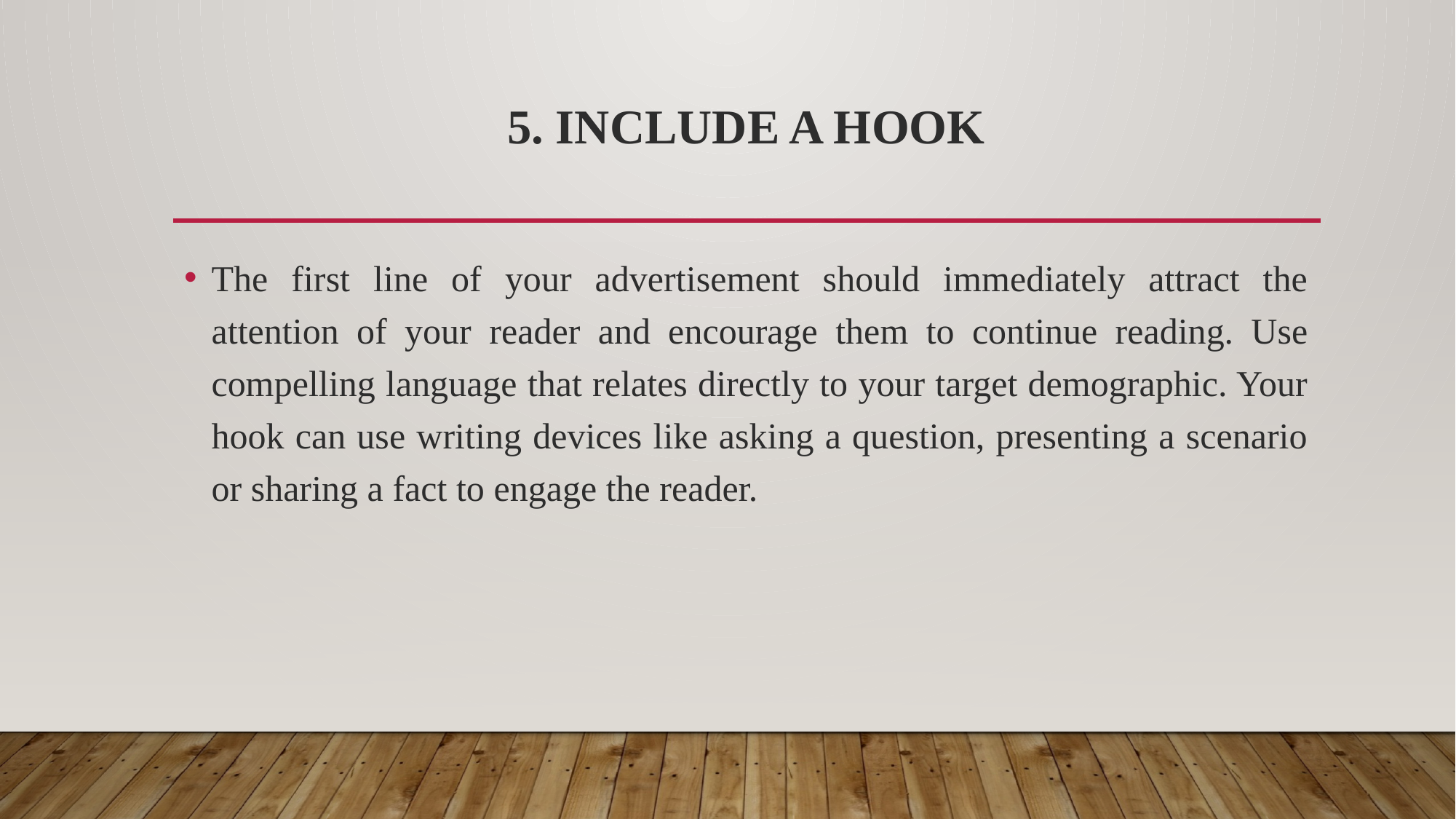

# 5. Include a hook
The first line of your advertisement should immediately attract the attention of your reader and encourage them to continue reading. Use compelling language that relates directly to your target demographic. Your hook can use writing devices like asking a question, presenting a scenario or sharing a fact to engage the reader.